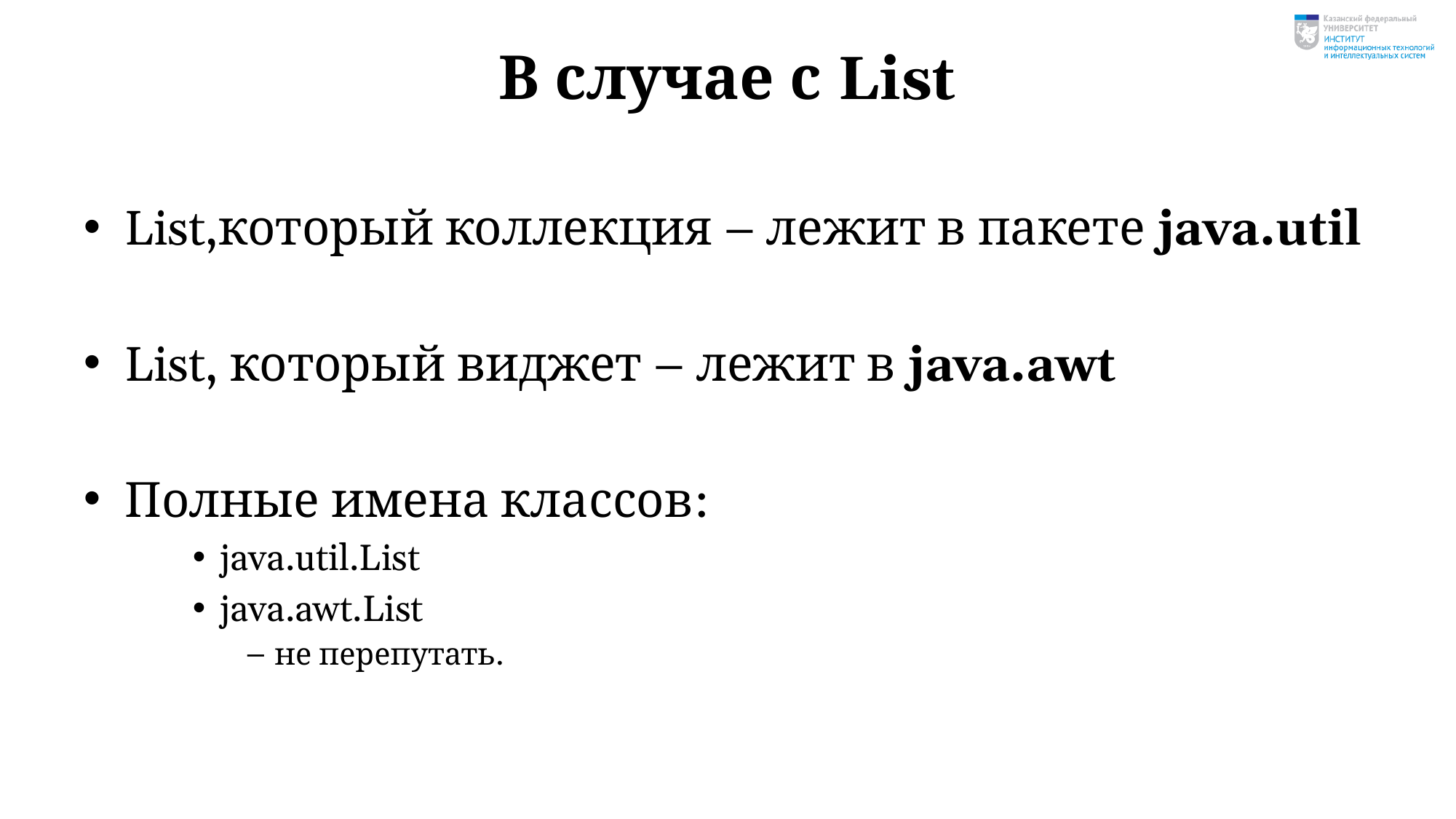

# В случае с List
List,который коллекция – лежит в пакете java.util

List, который виджет – лежит в java.awt

Полные имена классов:
java.util.List
java.awt.List
не перепутать.